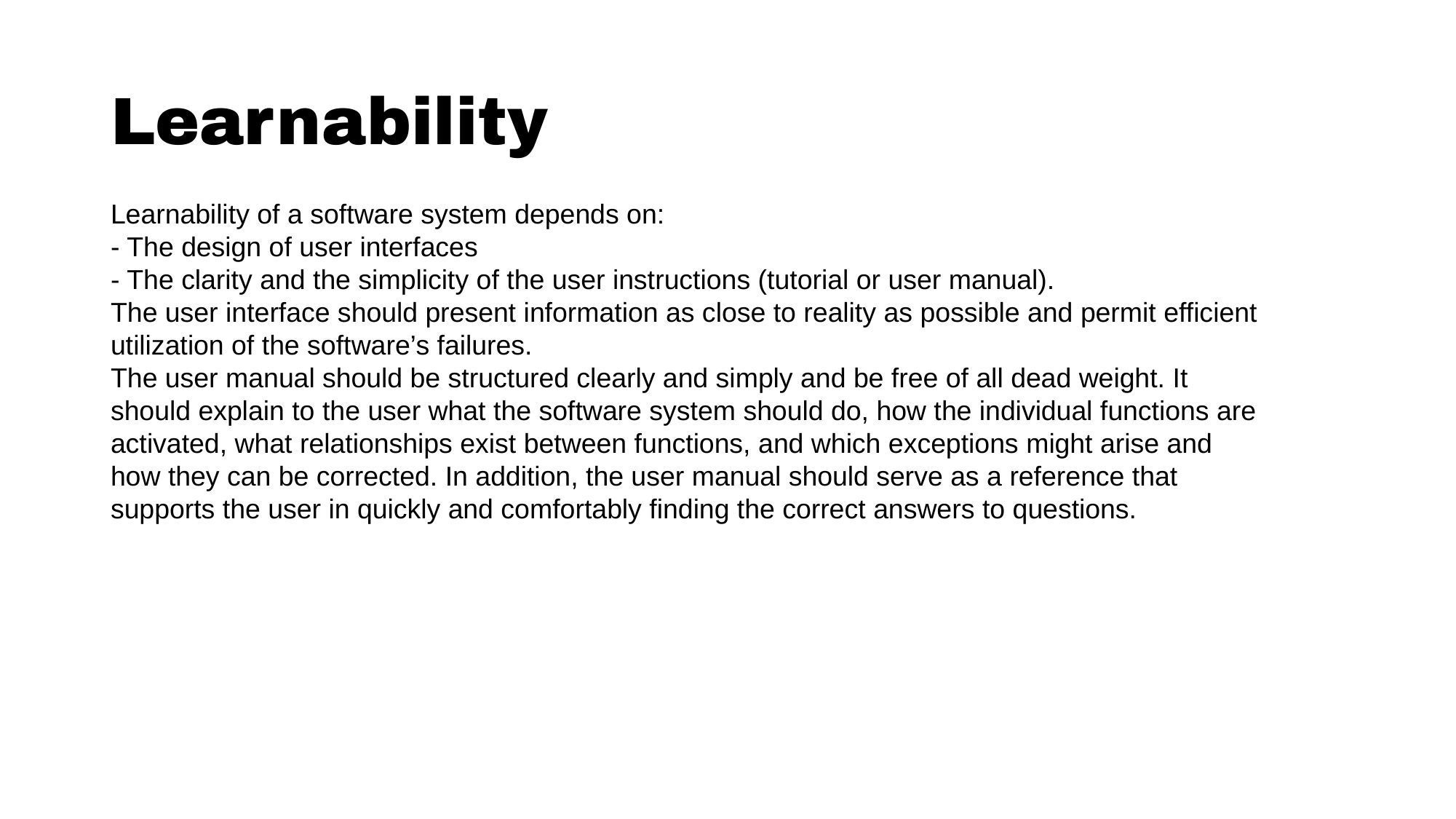

# Learnability
Learnability of a software system depends on:
- The design of user interfaces
- The clarity and the simplicity of the user instructions (tutorial or user manual).
The user interface should present information as close to reality as possible and permit efficient utilization of the software’s failures.
The user manual should be structured clearly and simply and be free of all dead weight. It should explain to the user what the software system should do, how the individual functions are activated, what relationships exist between functions, and which exceptions might arise and how they can be corrected. In addition, the user manual should serve as a reference that supports the user in quickly and comfortably finding the correct answers to questions.